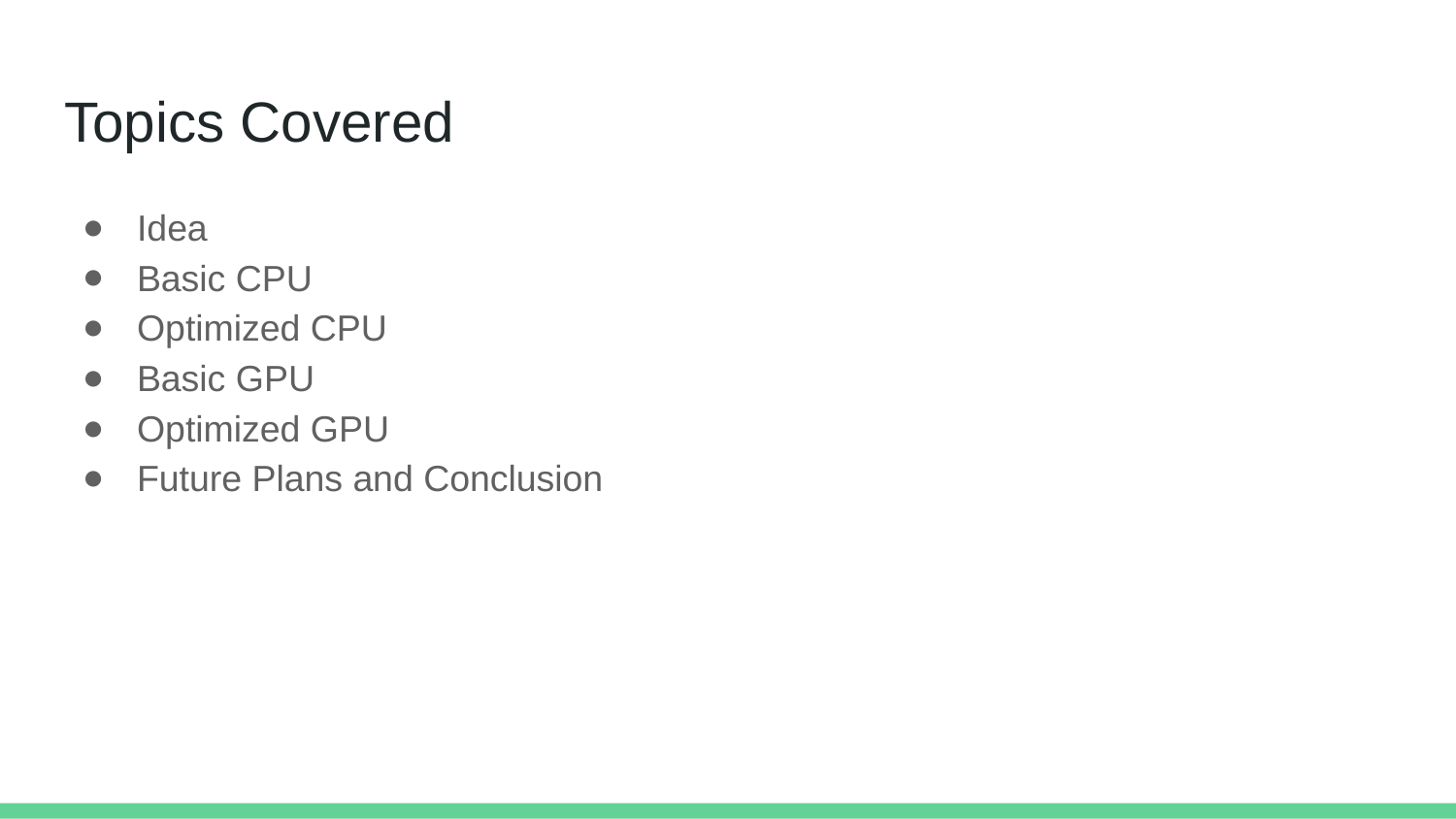

# Topics Covered
Idea
Basic CPU
Optimized CPU
Basic GPU
Optimized GPU
Future Plans and Conclusion